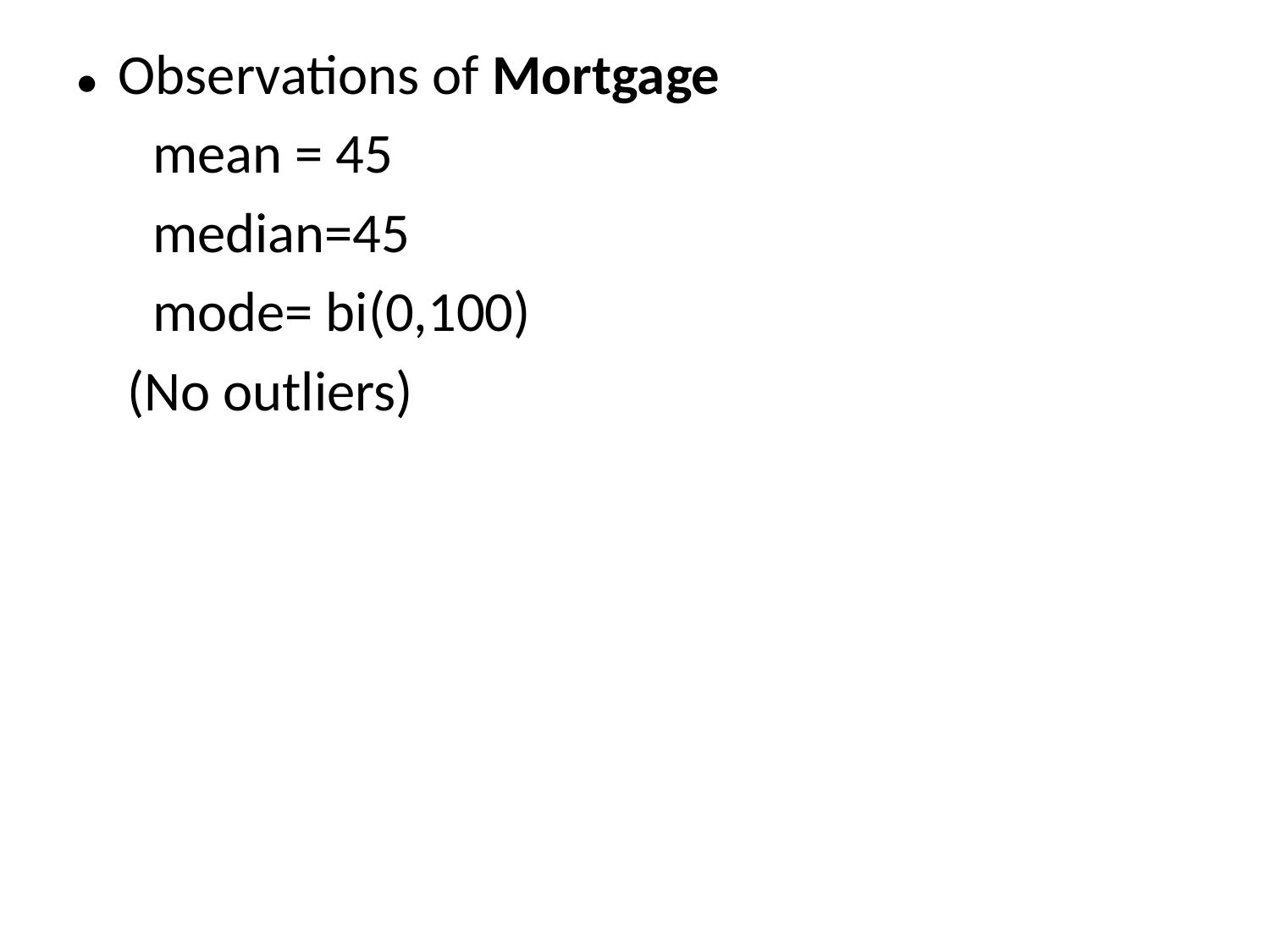

●  Observations of Mortgage
      mean = 45
      median=45
      mode= bi(0,100)
    (No outliers)

#